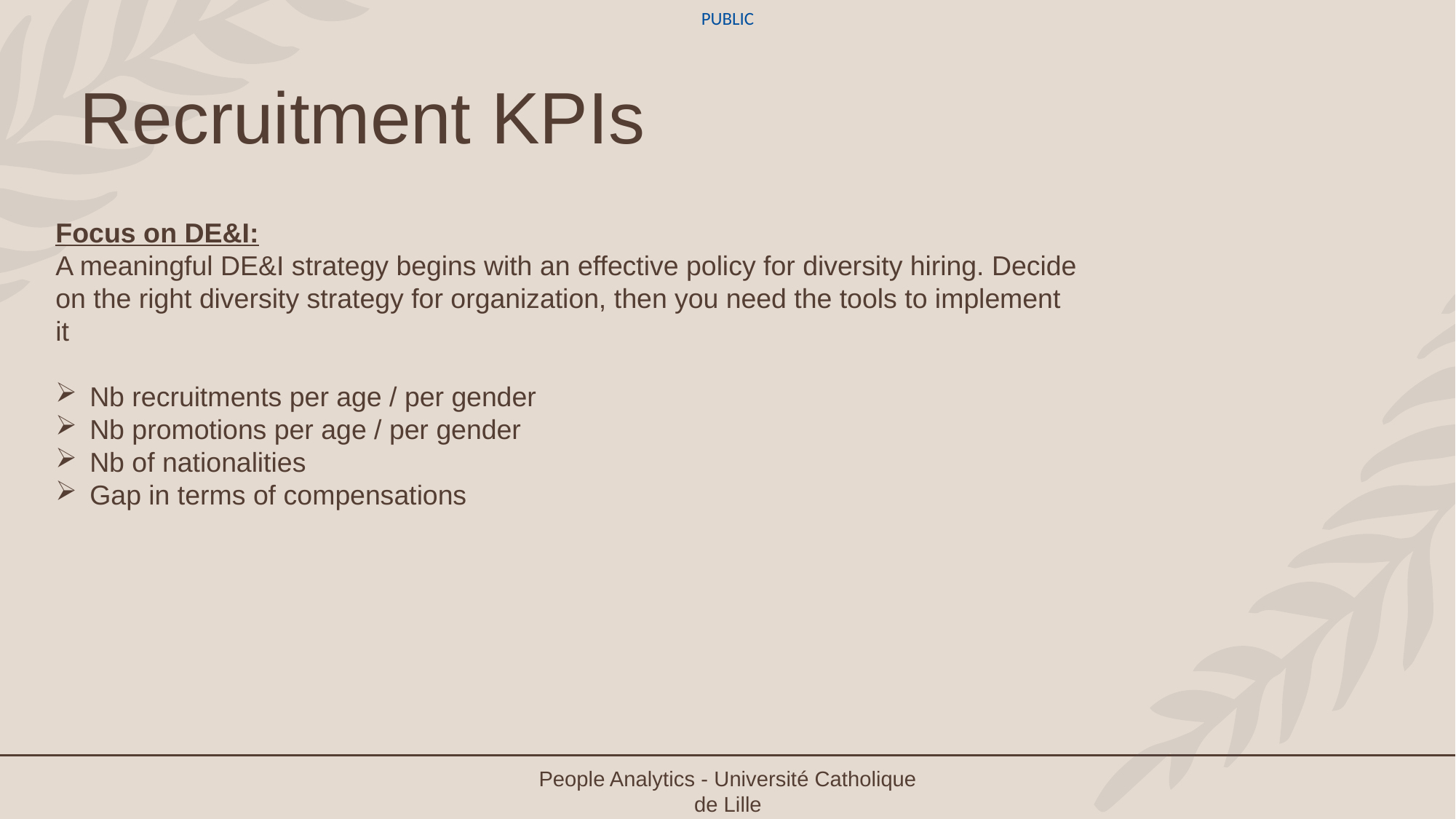

# Recruitment KPIs
Focus on DE&I:
A meaningful DE&I strategy begins with an effective policy for diversity hiring. Decide on the right diversity strategy for organization, then you need the tools to implement it

Nb recruitments per age / per gender
Nb promotions per age / per gender
Nb of nationalities
Gap in terms of compensations

People Analytics - Université Catholique de Lille